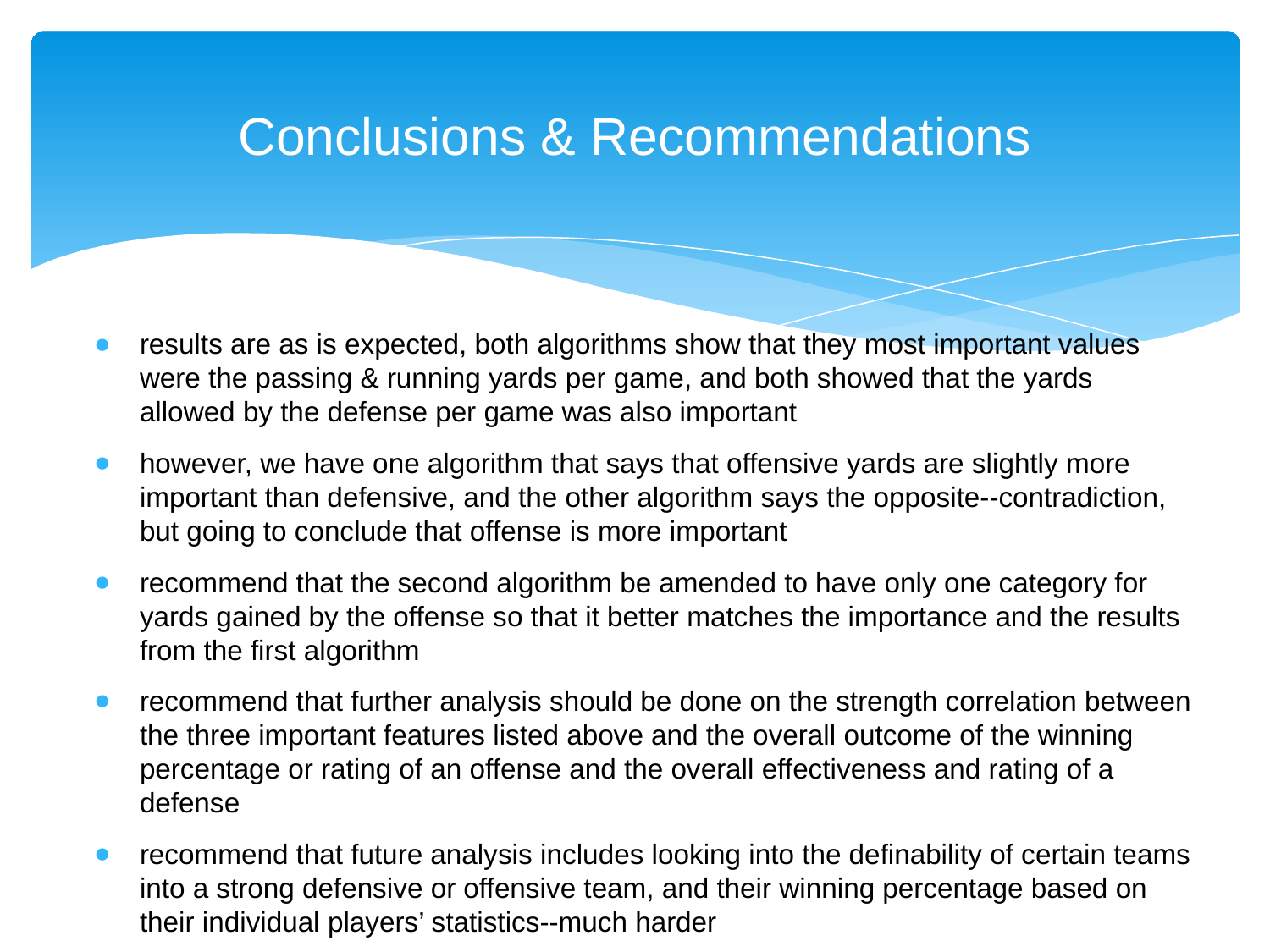

# Conclusions & Recommendations
results are as is expected, both algorithms show that they most important values were the passing & running yards per game, and both showed that the yards allowed by the defense per game was also important
however, we have one algorithm that says that offensive yards are slightly more important than defensive, and the other algorithm says the opposite--contradiction, but going to conclude that offense is more important
recommend that the second algorithm be amended to have only one category for yards gained by the offense so that it better matches the importance and the results from the first algorithm
recommend that further analysis should be done on the strength correlation between the three important features listed above and the overall outcome of the winning percentage or rating of an offense and the overall effectiveness and rating of a defense
recommend that future analysis includes looking into the definability of certain teams into a strong defensive or offensive team, and their winning percentage based on their individual players’ statistics--much harder